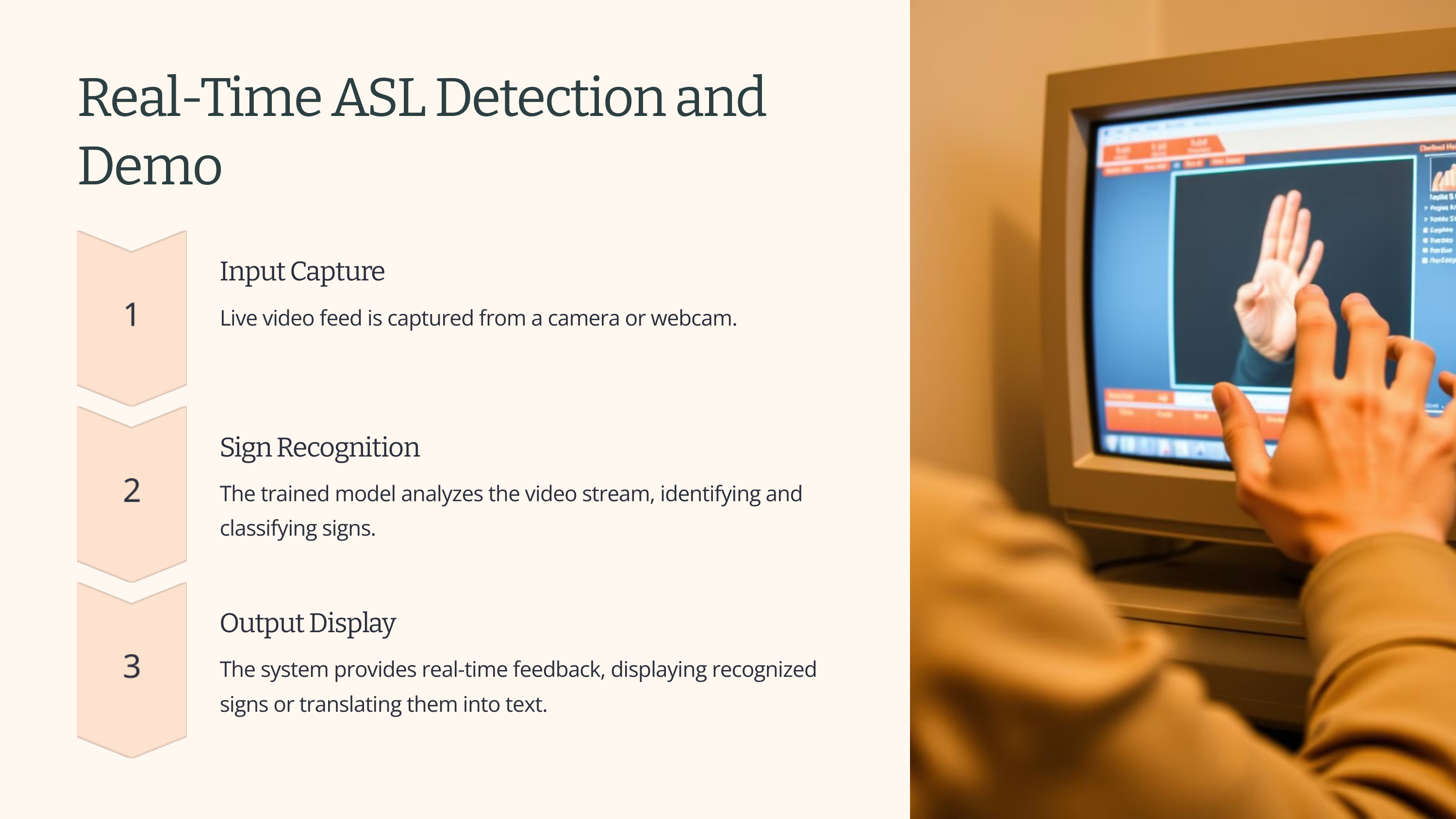

Real-Time ASL Detection and Demo

Input Capture

Live video feed is captured from a camera or webcam.

Sign Recognition

The trained model analyzes the video stream, identifying and classifying signs.

Output Display

The system provides real-time feedback, displaying recognized signs or translating them into text.